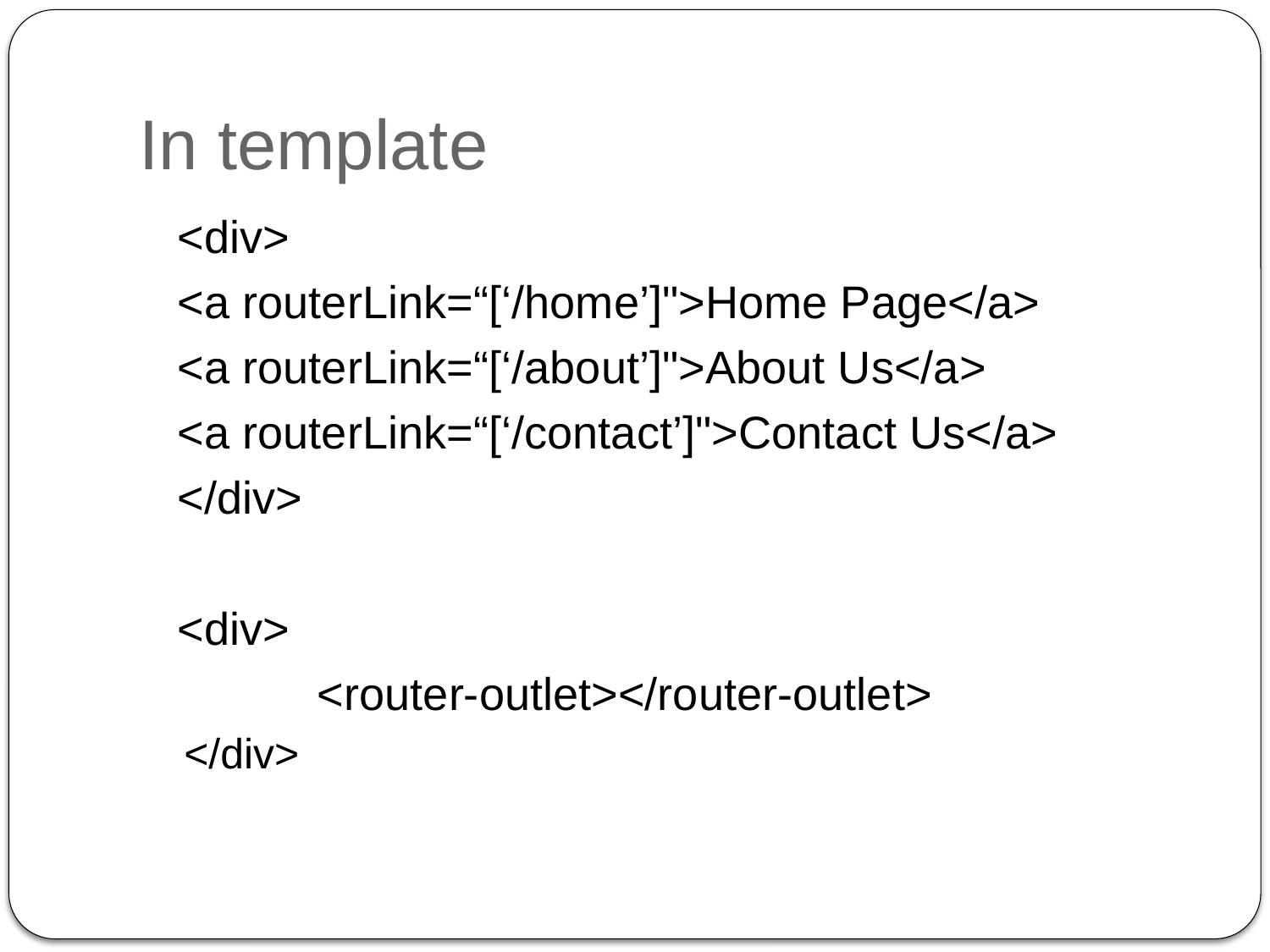

# In template
	<div>
	<a routerLink=“[‘/home’]">Home Page</a>
	<a routerLink=“[‘/about’]">About Us</a>
	<a routerLink=“[‘/contact’]">Contact Us</a>
	</div>

	<div>
		 <router-outlet></router-outlet>
</div>